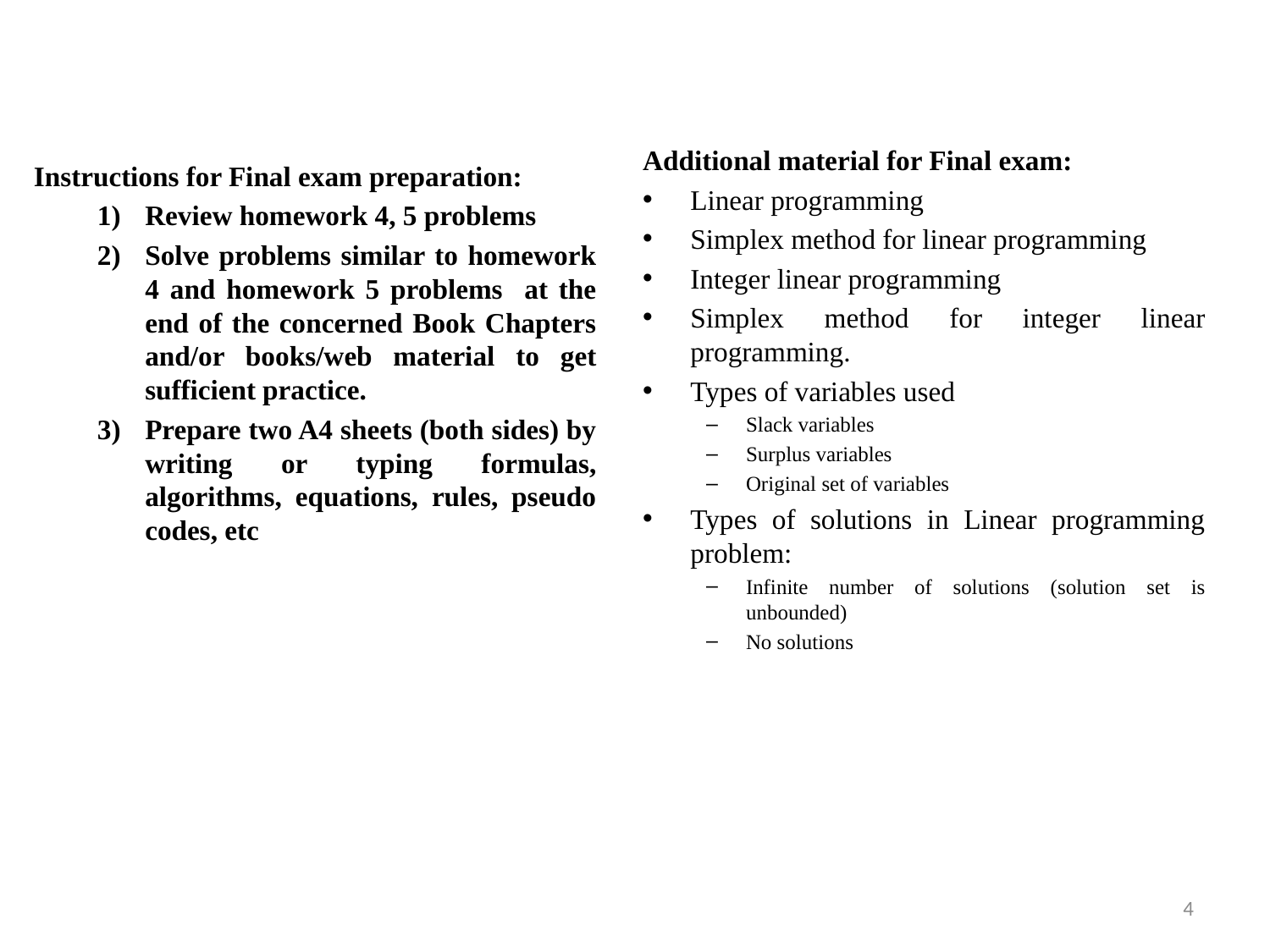

Instructions for Final exam preparation:
Review homework 4, 5 problems
Solve problems similar to homework 4 and homework 5 problems  at the end of the concerned Book Chapters and/or books/web material to get sufficient practice.
Prepare two A4 sheets (both sides) by writing or typing formulas, algorithms, equations, rules, pseudo codes, etc

Additional material for Final exam:
Linear programming
Simplex method for linear programming
Integer linear programming
Simplex method for integer linear programming.
Types of variables used
Slack variables
Surplus variables
Original set of variables
Types of solutions in Linear programming problem:
Infinite number of solutions (solution set is unbounded)
No solutions

4